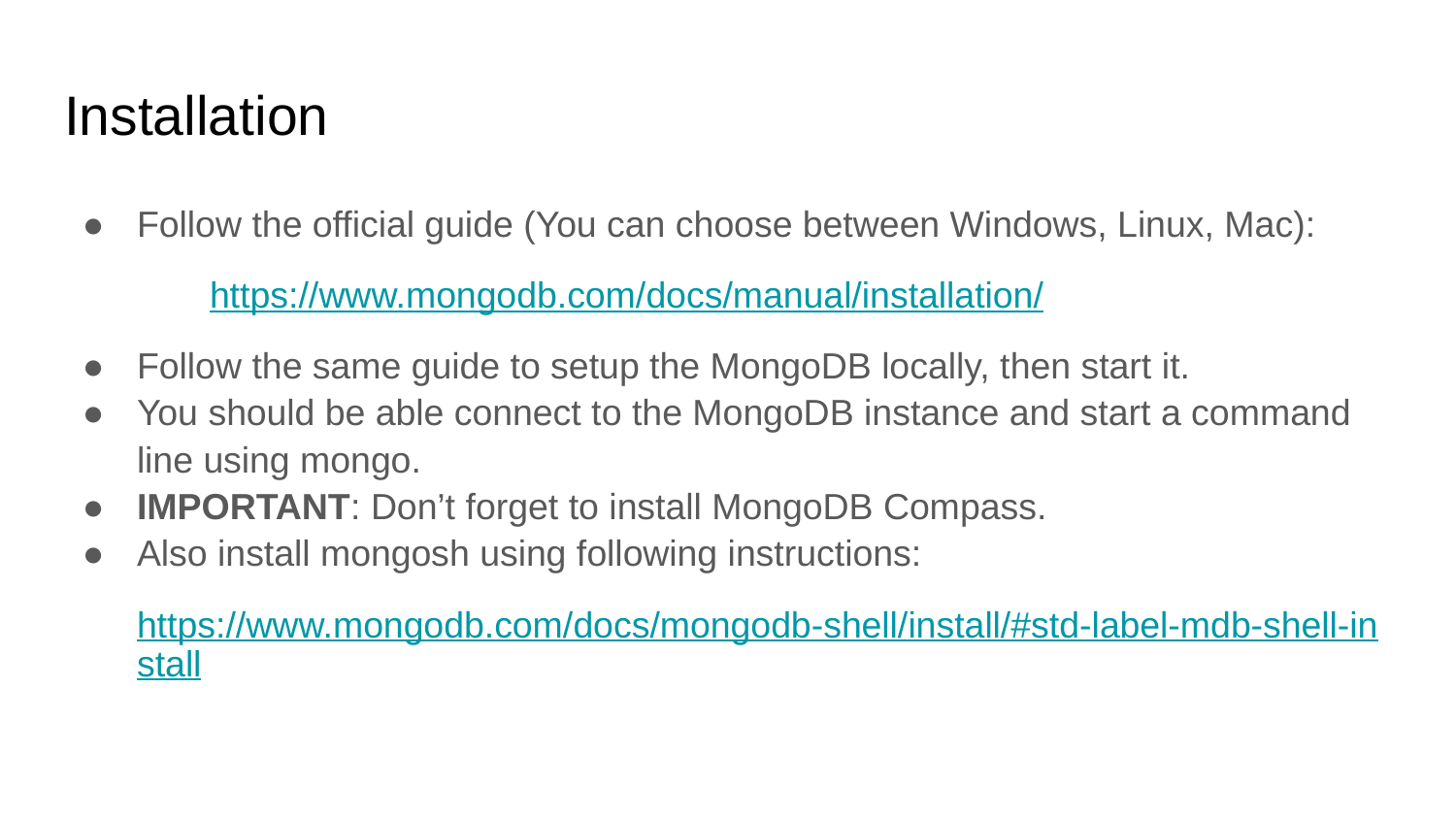

# Installation
Follow the official guide (You can choose between Windows, Linux, Mac):
	https://www.mongodb.com/docs/manual/installation/
Follow the same guide to setup the MongoDB locally, then start it.
You should be able connect to the MongoDB instance and start a command line using mongo.
IMPORTANT: Don’t forget to install MongoDB Compass.
Also install mongosh using following instructions:
https://www.mongodb.com/docs/mongodb-shell/install/#std-label-mdb-shell-install